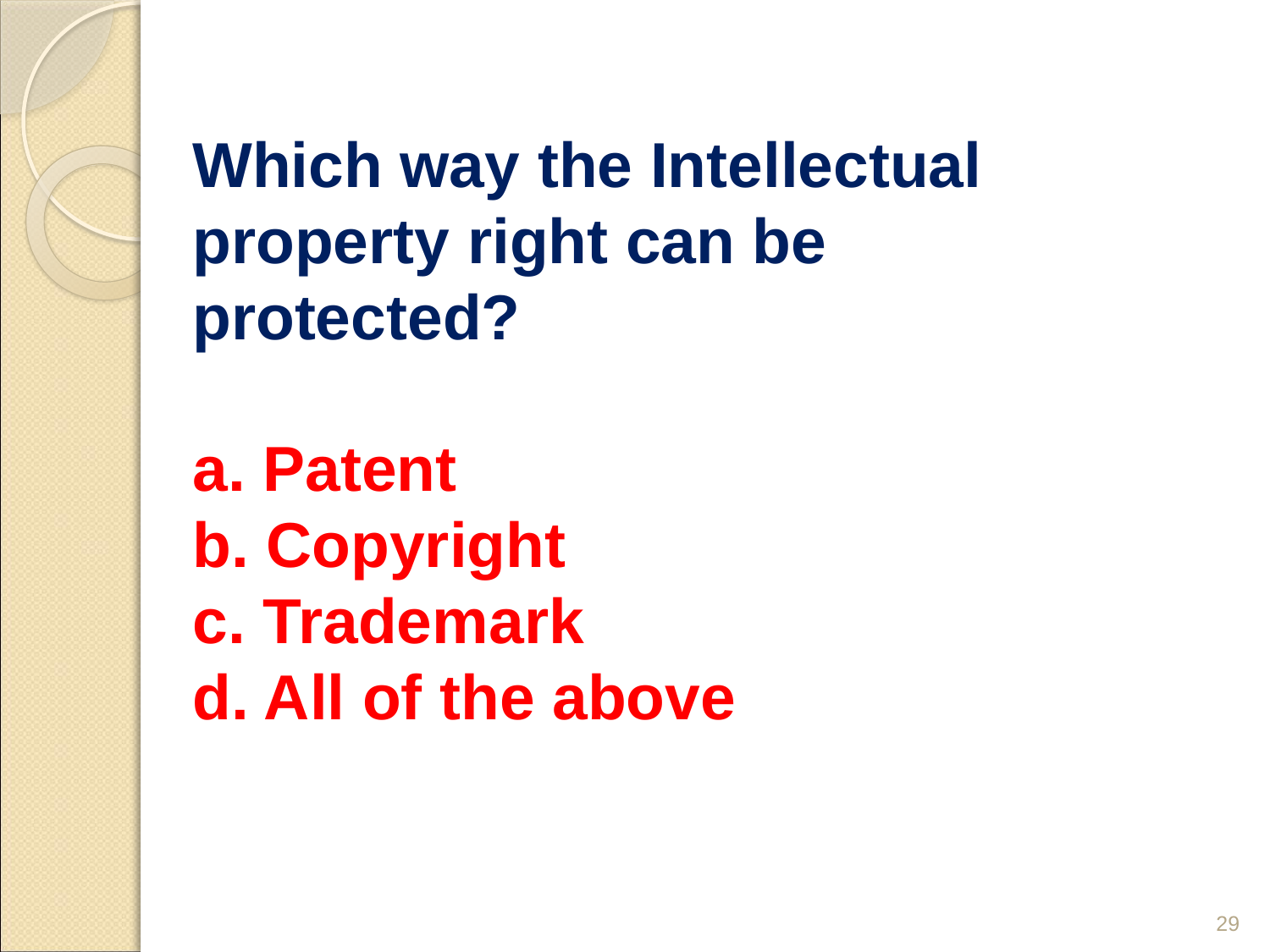

# Which way the Intellectual property right can be protected? a. Patent b. Copyright c. Trademark d. All of the above
29